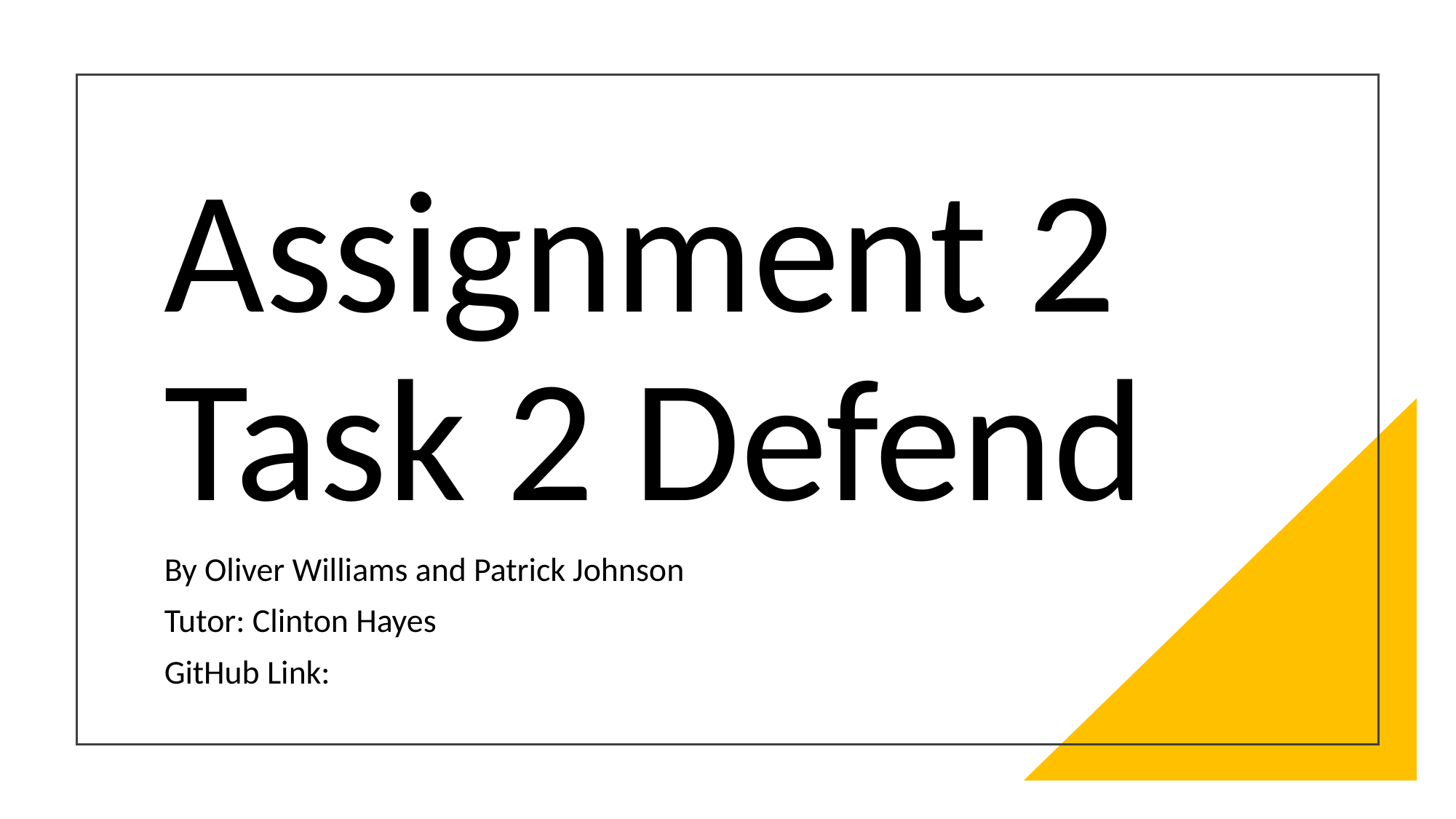

# Assignment 2 Task 2 Defend

By Oliver Williams and Patrick Johnson
Tutor: Clinton Hayes
GitHub Link: